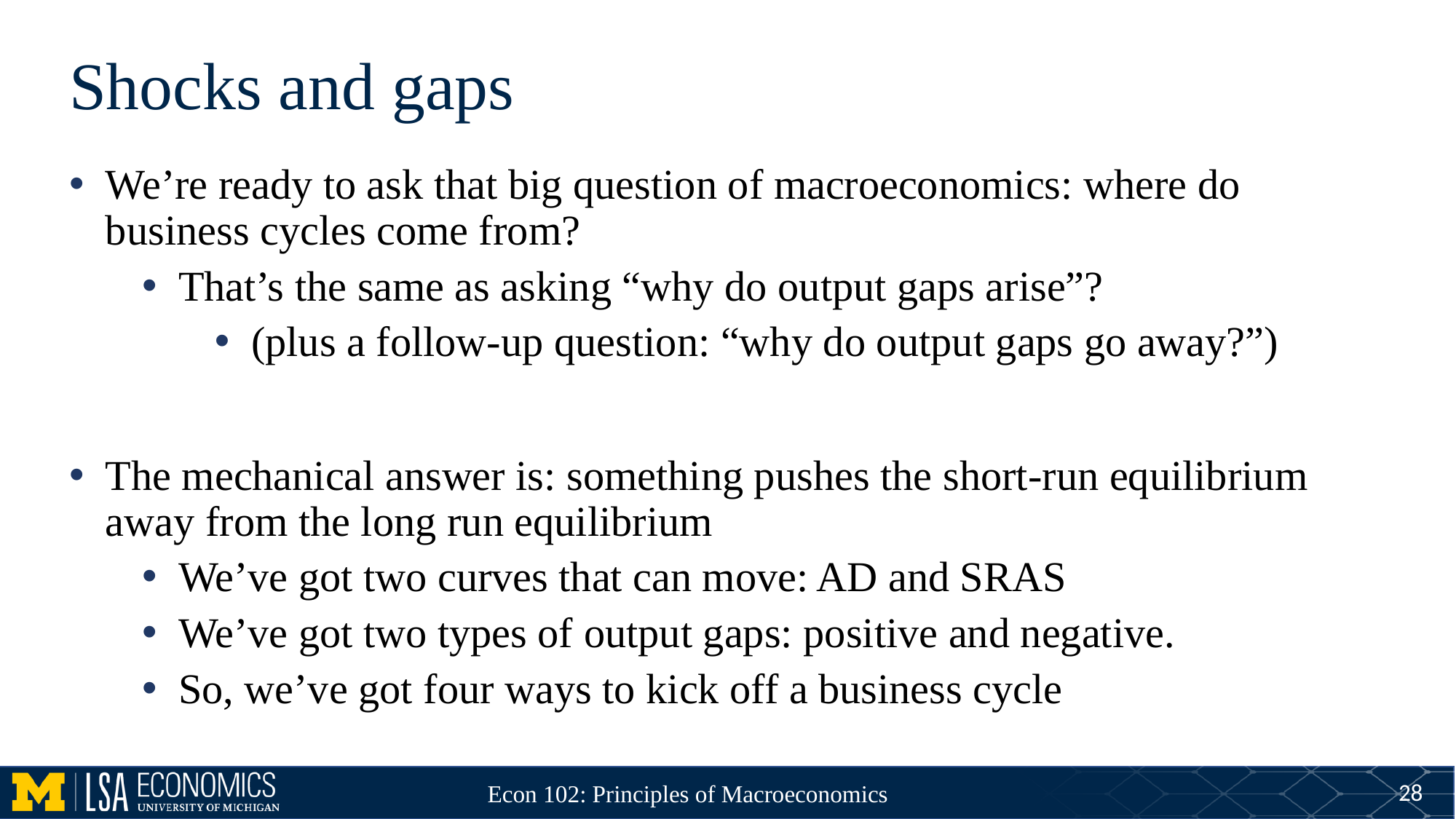

# Shocks and gaps
We’re ready to ask that big question of macroeconomics: where do business cycles come from?
That’s the same as asking “why do output gaps arise”?
(plus a follow-up question: “why do output gaps go away?”)

The mechanical answer is: something pushes the short-run equilibrium away from the long run equilibrium
We’ve got two curves that can move: AD and SRAS
We’ve got two types of output gaps: positive and negative.
So, we’ve got four ways to kick off a business cycle
28
Econ 102: Principles of Macroeconomics